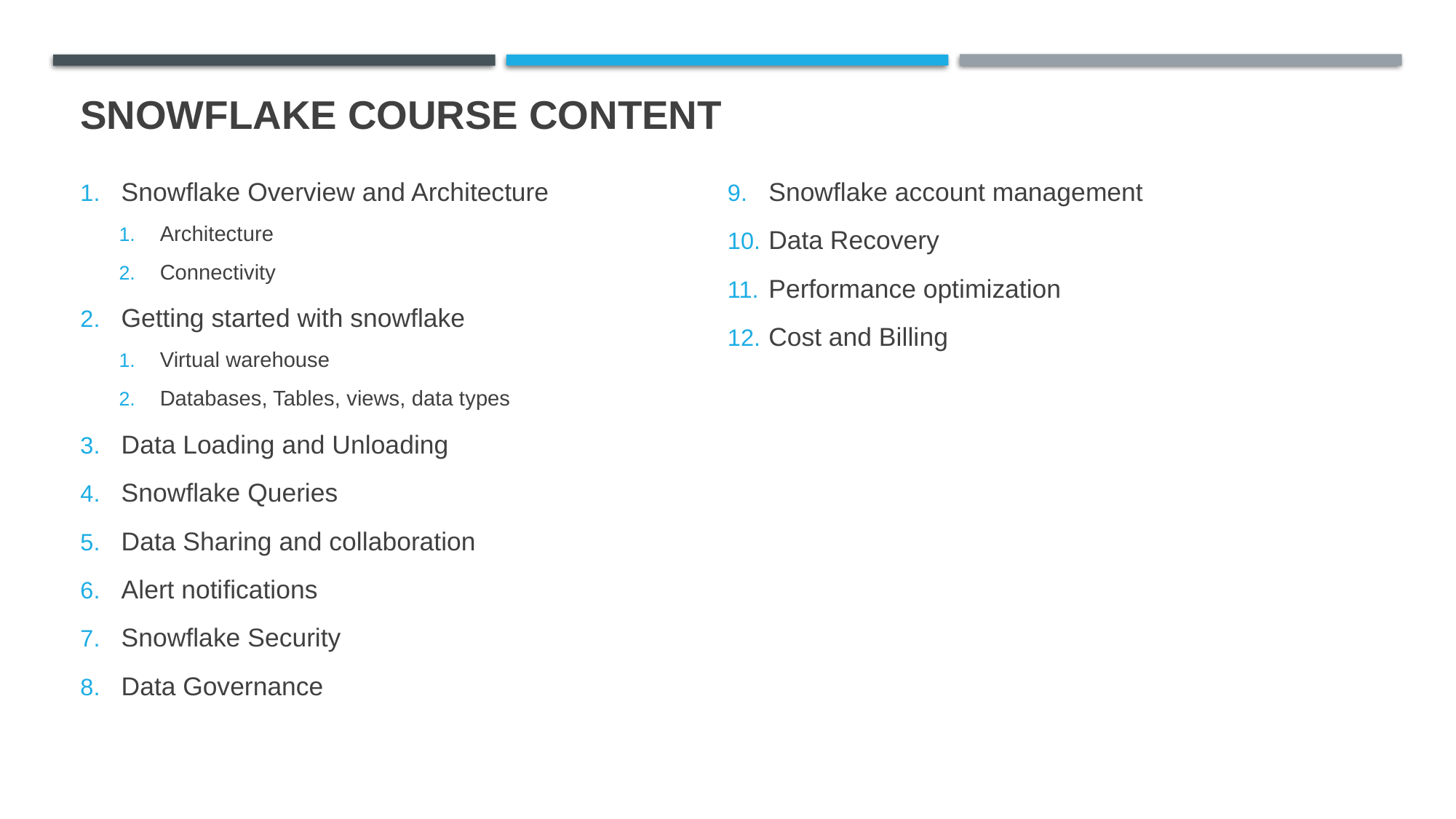

# Snowflake course content
Snowflake Overview and Architecture
Architecture
Connectivity
Getting started with snowflake
Virtual warehouse
Databases, Tables, views, data types
Data Loading and Unloading
Snowflake Queries
Data Sharing and collaboration
Alert notifications
Snowflake Security
Data Governance
Snowflake account management
Data Recovery
Performance optimization
Cost and Billing